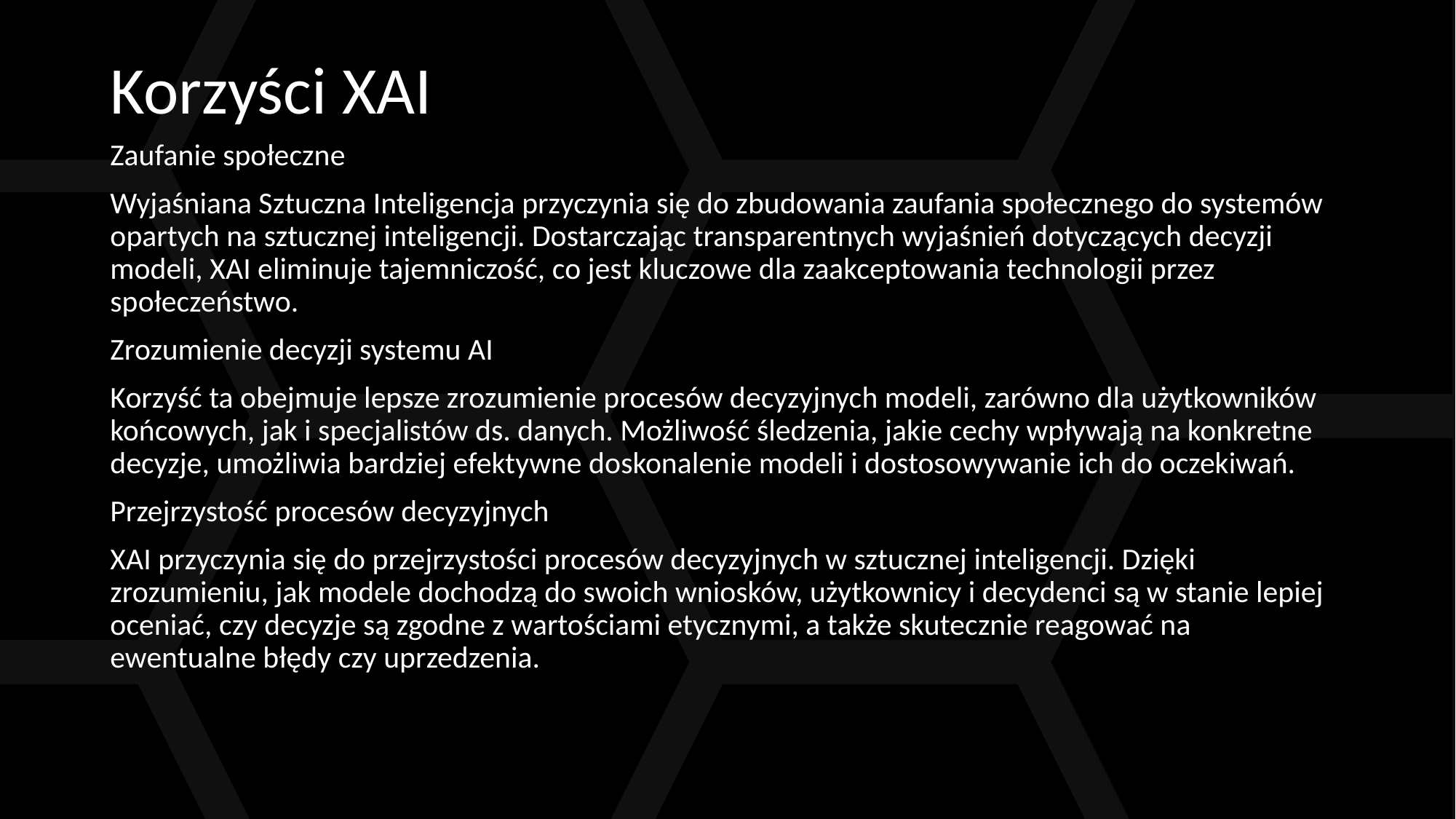

# Korzyści XAI
Zaufanie społeczne
Wyjaśniana Sztuczna Inteligencja przyczynia się do zbudowania zaufania społecznego do systemów opartych na sztucznej inteligencji. Dostarczając transparentnych wyjaśnień dotyczących decyzji modeli, XAI eliminuje tajemniczość, co jest kluczowe dla zaakceptowania technologii przez społeczeństwo.
Zrozumienie decyzji systemu AI
Korzyść ta obejmuje lepsze zrozumienie procesów decyzyjnych modeli, zarówno dla użytkowników końcowych, jak i specjalistów ds. danych. Możliwość śledzenia, jakie cechy wpływają na konkretne decyzje, umożliwia bardziej efektywne doskonalenie modeli i dostosowywanie ich do oczekiwań.
Przejrzystość procesów decyzyjnych
XAI przyczynia się do przejrzystości procesów decyzyjnych w sztucznej inteligencji. Dzięki zrozumieniu, jak modele dochodzą do swoich wniosków, użytkownicy i decydenci są w stanie lepiej oceniać, czy decyzje są zgodne z wartościami etycznymi, a także skutecznie reagować na ewentualne błędy czy uprzedzenia.